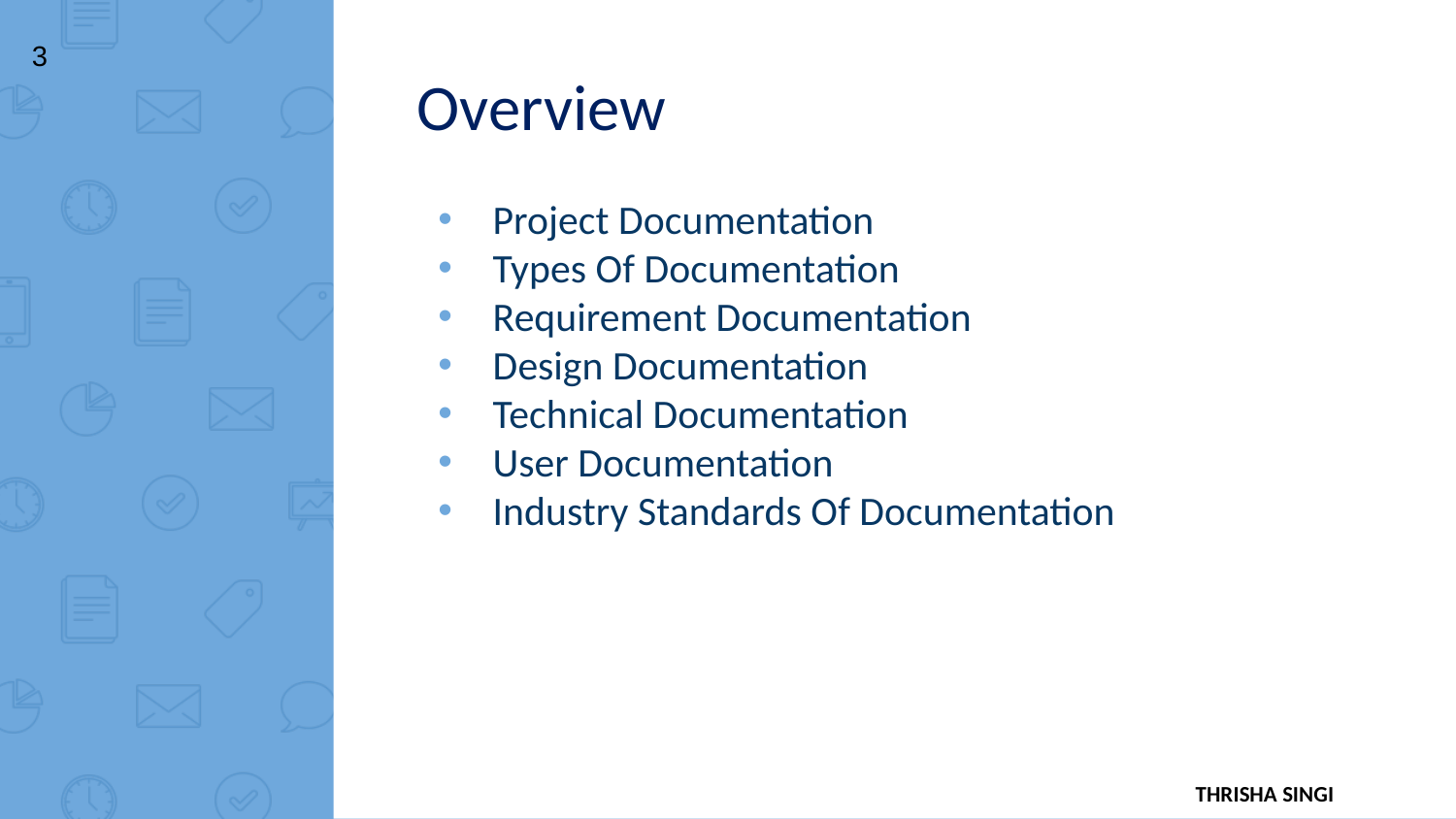

3
# Overview
Project Documentation
Types Of Documentation
Requirement Documentation
Design Documentation
Technical Documentation
User Documentation
Industry Standards Of Documentation

THRISHA SINGI